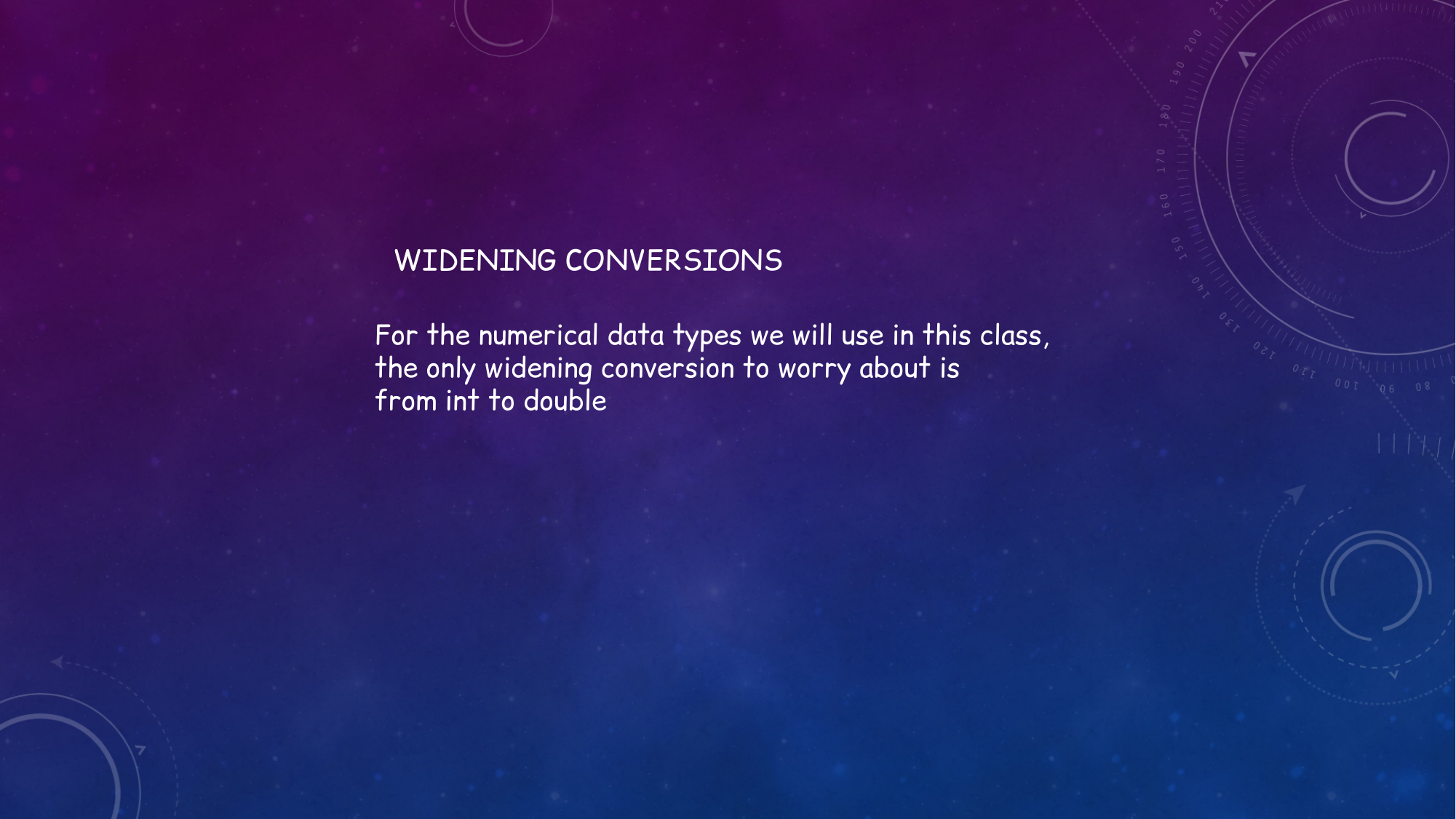

# Widening Conversions
For the numerical data types we will use in this class,
the only widening conversion to worry about is
from int to double